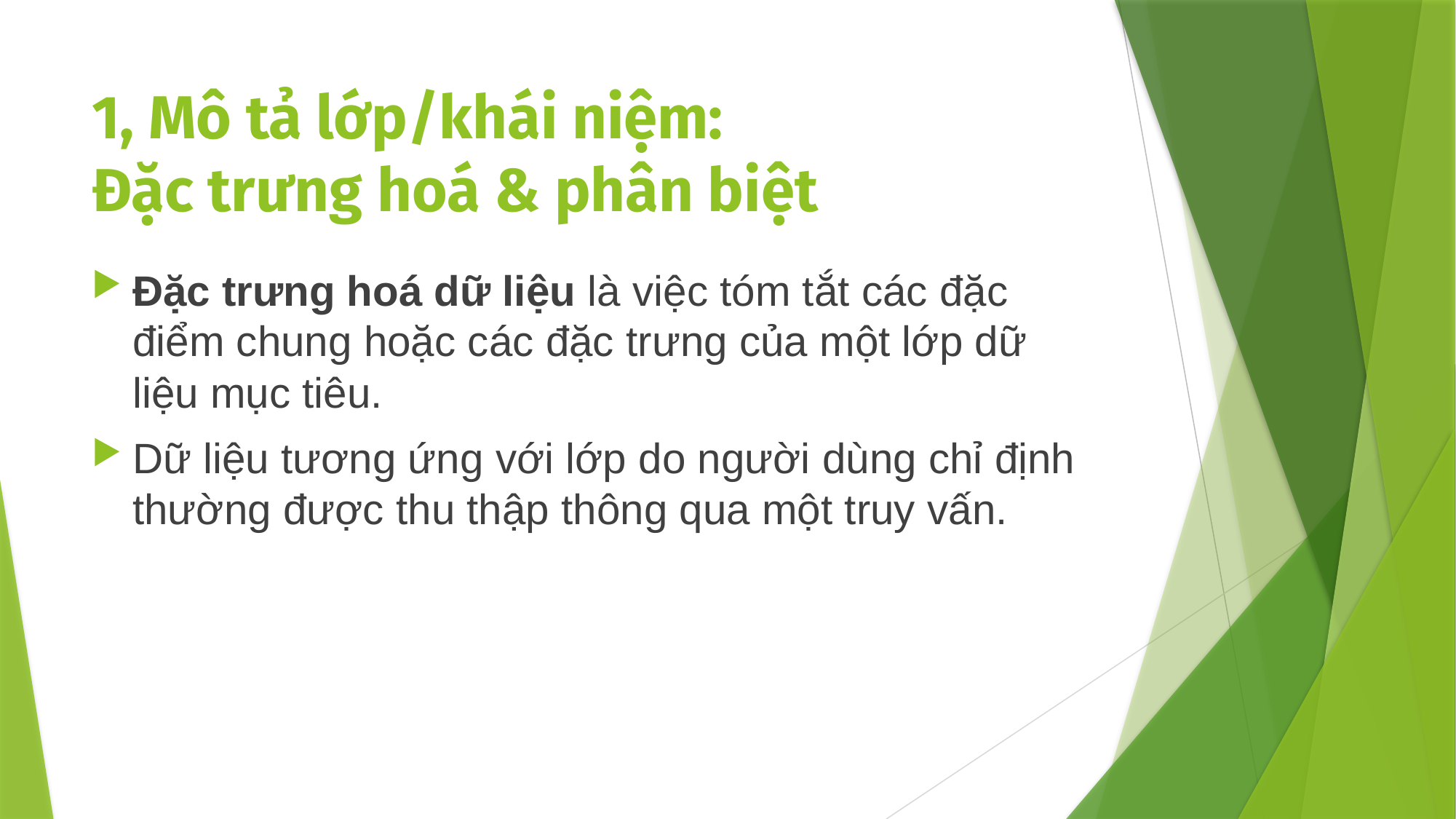

# 1, Mô tả lớp/khái niệm: Đặc trưng hoá & phân biệt
Đặc trưng hoá dữ liệu là việc tóm tắt các đặc điểm chung hoặc các đặc trưng của một lớp dữ liệu mục tiêu.
Dữ liệu tương ứng với lớp do người dùng chỉ định thường được thu thập thông qua một truy vấn.